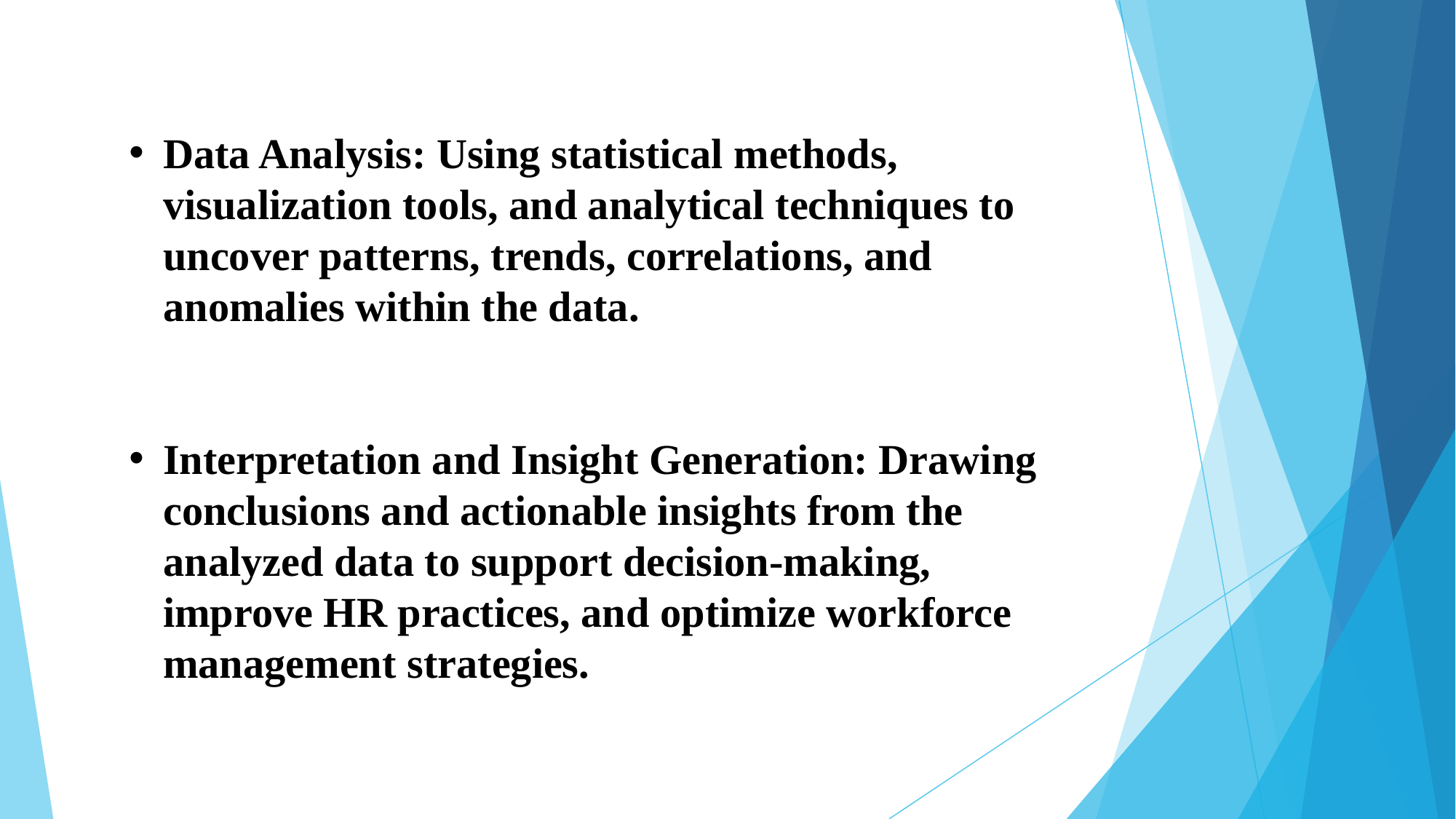

Data Analysis: Using statistical methods, visualization tools, and analytical techniques to uncover patterns, trends, correlations, and anomalies within the data.

Interpretation and Insight Generation: Drawing conclusions and actionable insights from the analyzed data to support decision-making, improve HR practices, and optimize workforce management strategies.